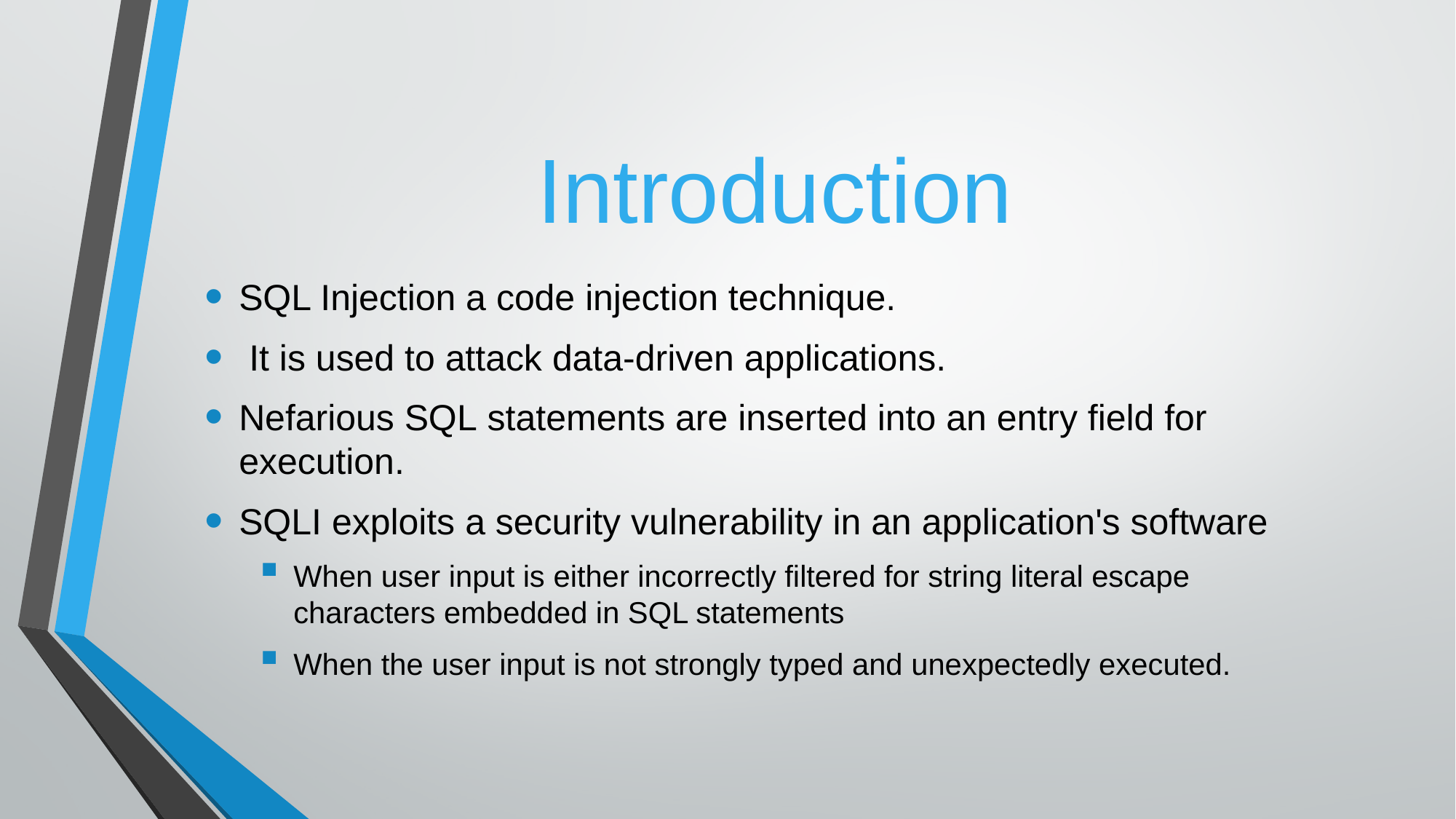

# Introduction
SQL Injection a code injection technique.
 It is used to attack data-driven applications.
Nefarious SQL statements are inserted into an entry field for execution.
SQLI exploits a security vulnerability in an application's software
When user input is either incorrectly filtered for string literal escape characters embedded in SQL statements
When the user input is not strongly typed and unexpectedly executed.